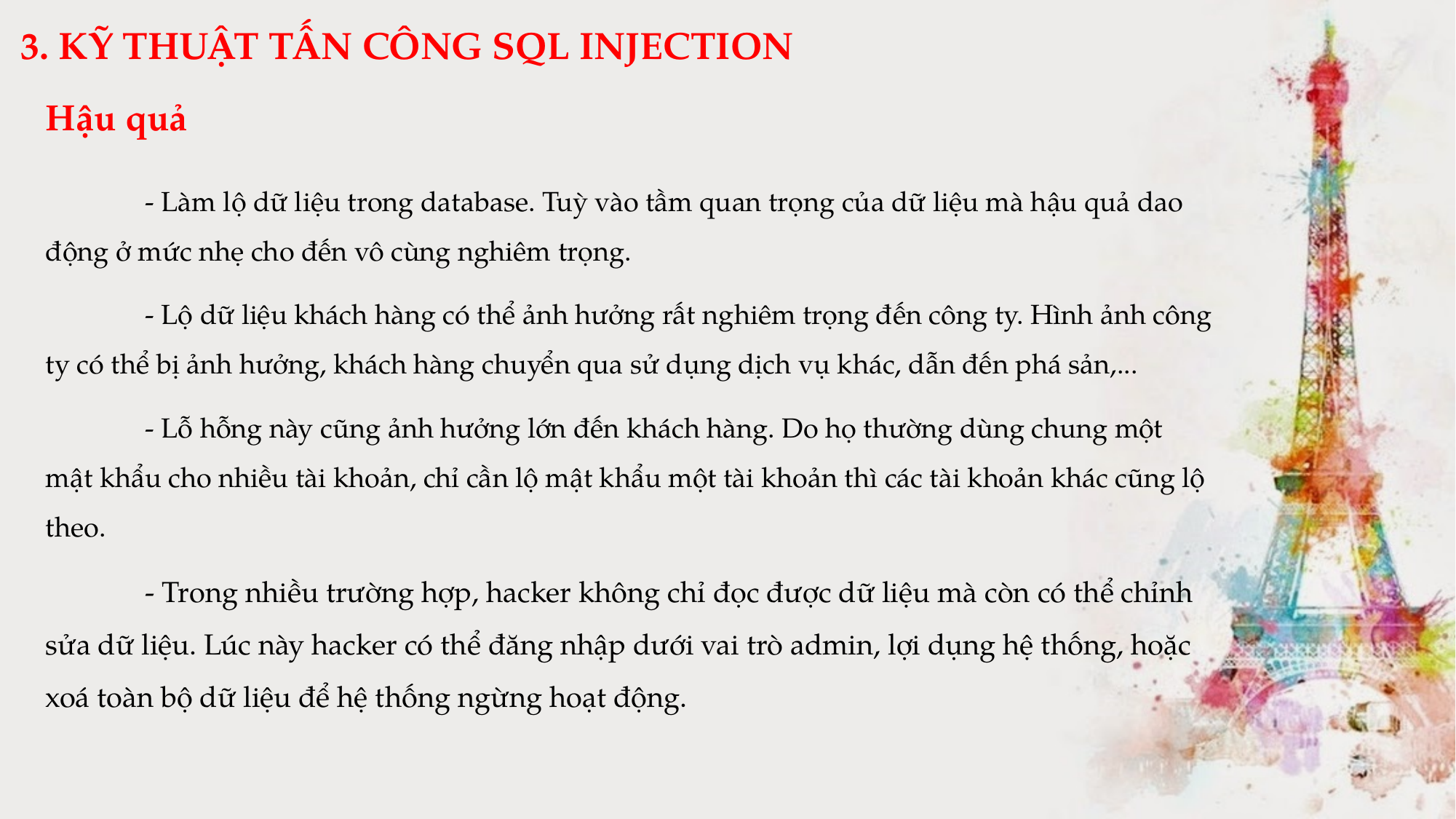

3. KỸ THUẬT TẤN CÔNG SQL INJECTION
Hậu quả
	- Làm lộ dữ liệu trong database. Tuỳ vào tầm quan trọng của dữ liệu mà hậu quả dao động ở mức nhẹ cho đến vô cùng nghiêm trọng.
	- Lộ dữ liệu khách hàng có thể ảnh hưởng rất nghiêm trọng đến công ty. Hình ảnh công ty có thể bị ảnh hưởng, khách hàng chuyển qua sử dụng dịch vụ khác, dẫn đến phá sản,...
	- Lỗ hỗng này cũng ảnh hưởng lớn đến khách hàng. Do họ thường dùng chung một mật khẩu cho nhiều tài khoản, chỉ cần lộ mật khẩu một tài khoản thì các tài khoản khác cũng lộ theo.
	- Trong nhiều trường hợp, hacker không chỉ đọc được dữ liệu mà còn có thể chỉnh sửa dữ liệu. Lúc này hacker có thể đăng nhập dưới vai trò admin, lợi dụng hệ thống, hoặc xoá toàn bộ dữ liệu để hệ thống ngừng hoạt động.